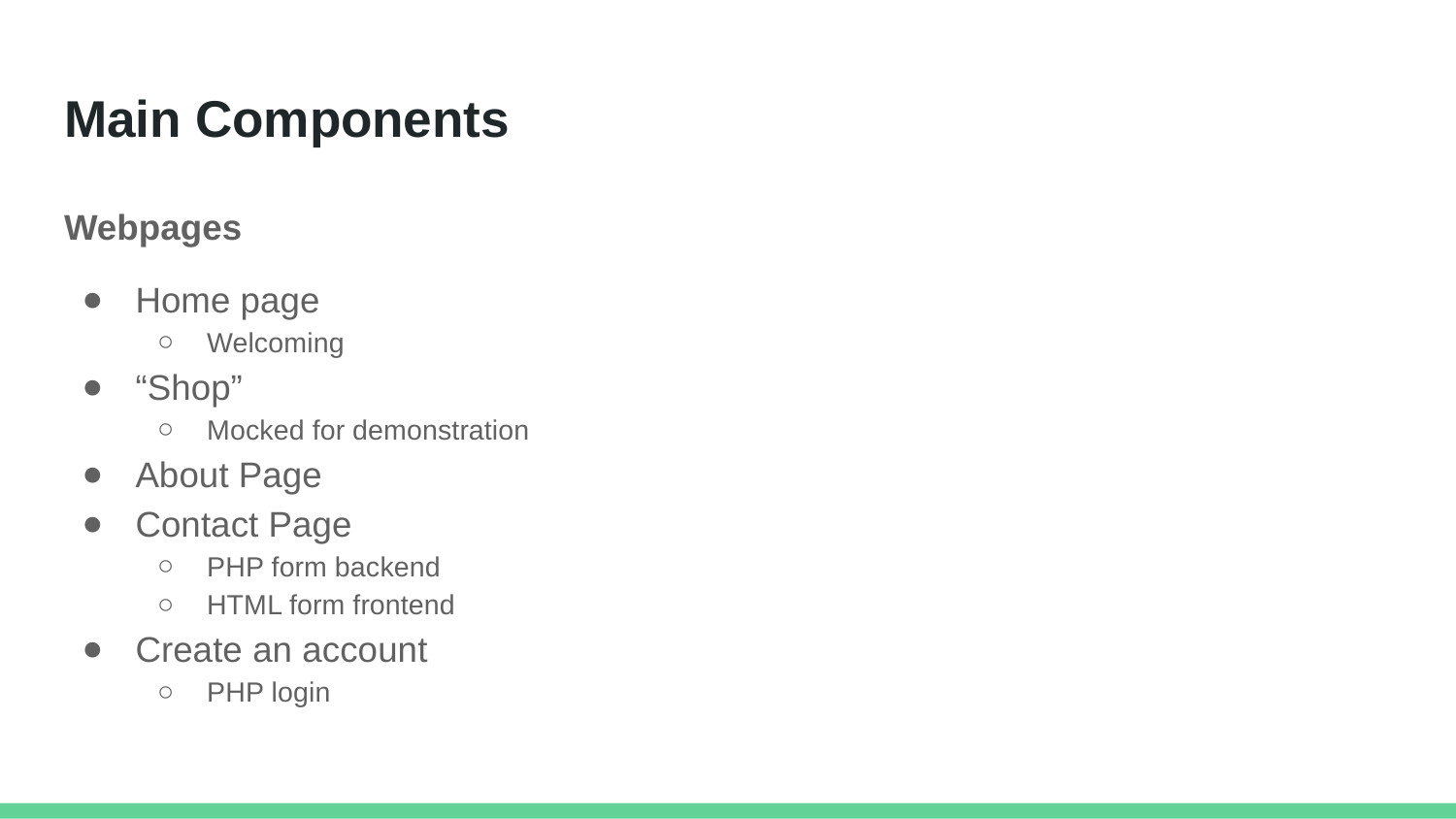

# Main Components
Webpages
Home page
Welcoming
“Shop”
Mocked for demonstration
About Page
Contact Page
PHP form backend
HTML form frontend
Create an account
PHP login